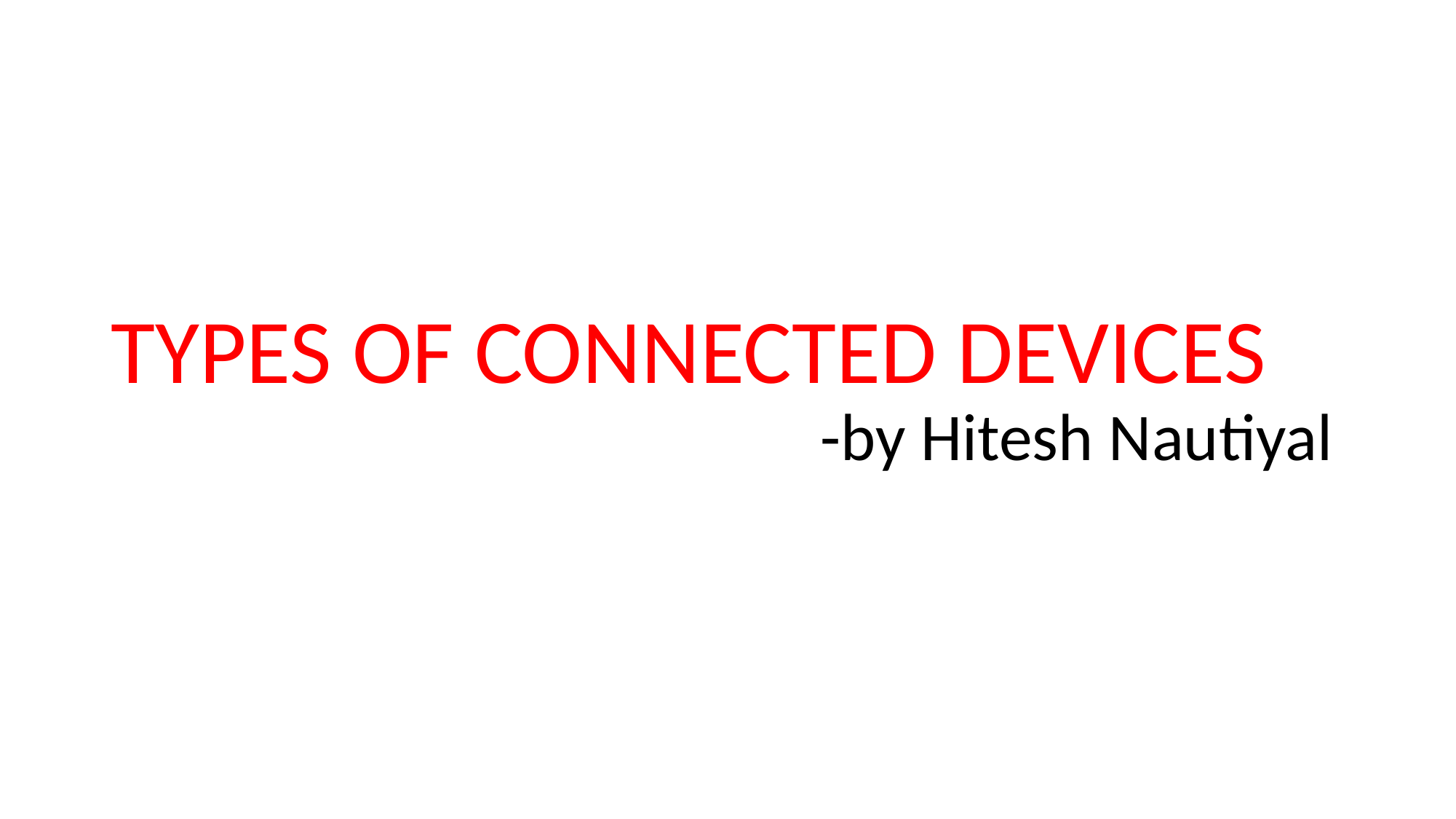

# TYPES OF CONNECTED DEVICES -by Hitesh Nautiyal